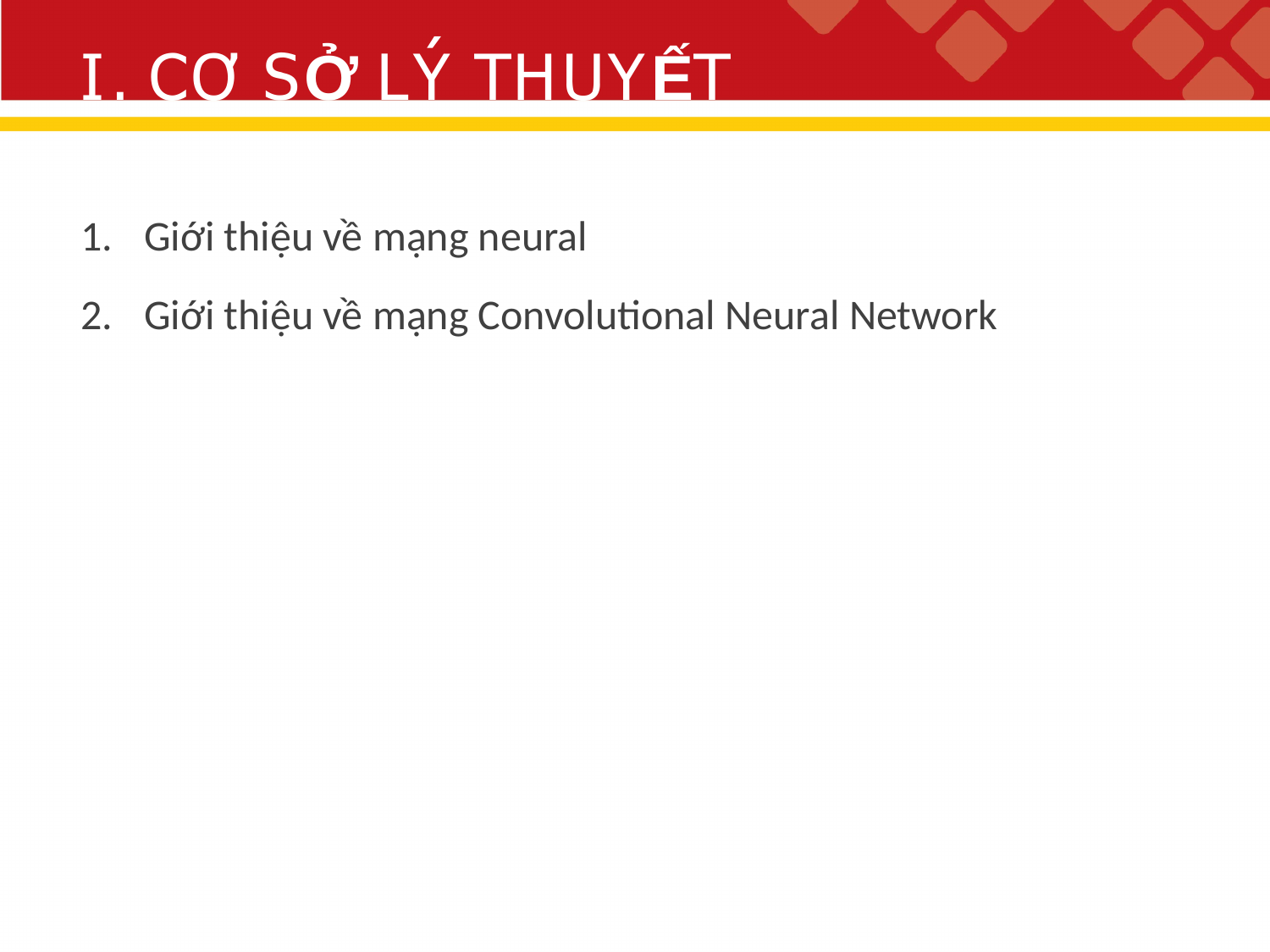

# I. CƠ SỞ LÝ THUYẾT
Giới thiệu về mạng neural
Giới thiệu về mạng Convolutional Neural Network